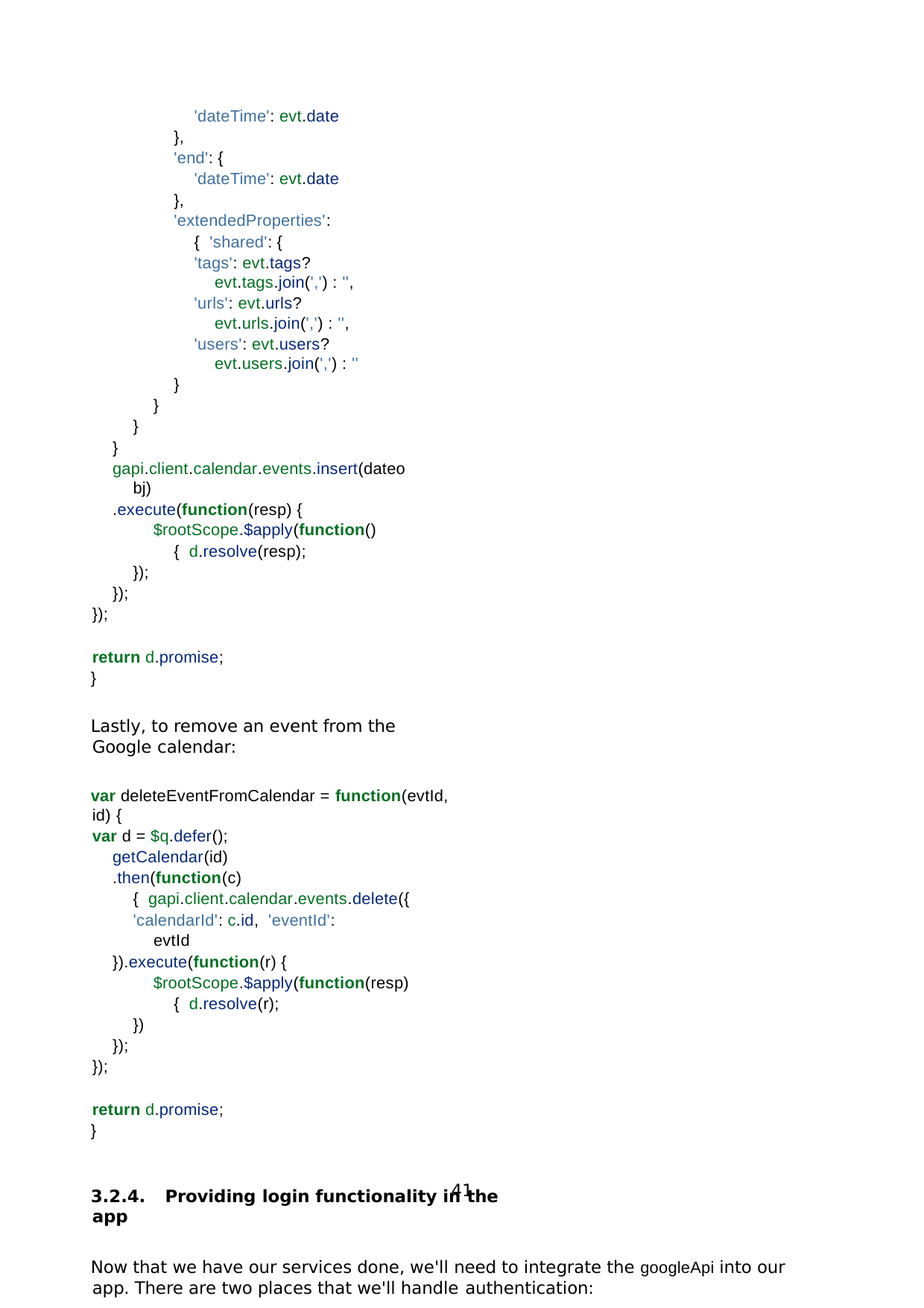

'dateTime': evt.date
},
'end': {
'dateTime': evt.date
},
'extendedProperties': {  'shared': {
'tags': evt.tags?evt.tags.join(',') : '',
'urls': evt.urls?evt.urls.join(',') : '',
'users': evt.users?evt.users.join(',') : ''
}
}
}
}
gapi.client.calendar.events.insert(dateobj)
.execute(function(resp) {
$rootScope.$apply(function() {  d.resolve(resp);
});
});
});

return d.promise;
}

Lastly, to remove an event from the Google calendar:

var deleteEventFromCalendar = function(evtId, id) {
var d = $q.defer();  getCalendar(id)
.then(function(c) {  gapi.client.calendar.events.delete({
'calendarId': c.id,  'eventId': evtId
}).execute(function(r) {
$rootScope.$apply(function(resp) {  d.resolve(r);
})
});
});

return d.promise;
}

3.2.4.	Providing login functionality in the app

Now that we have our services done, we'll need to integrate the googleApi into our  app. There are two places that we'll handle authentication:
41